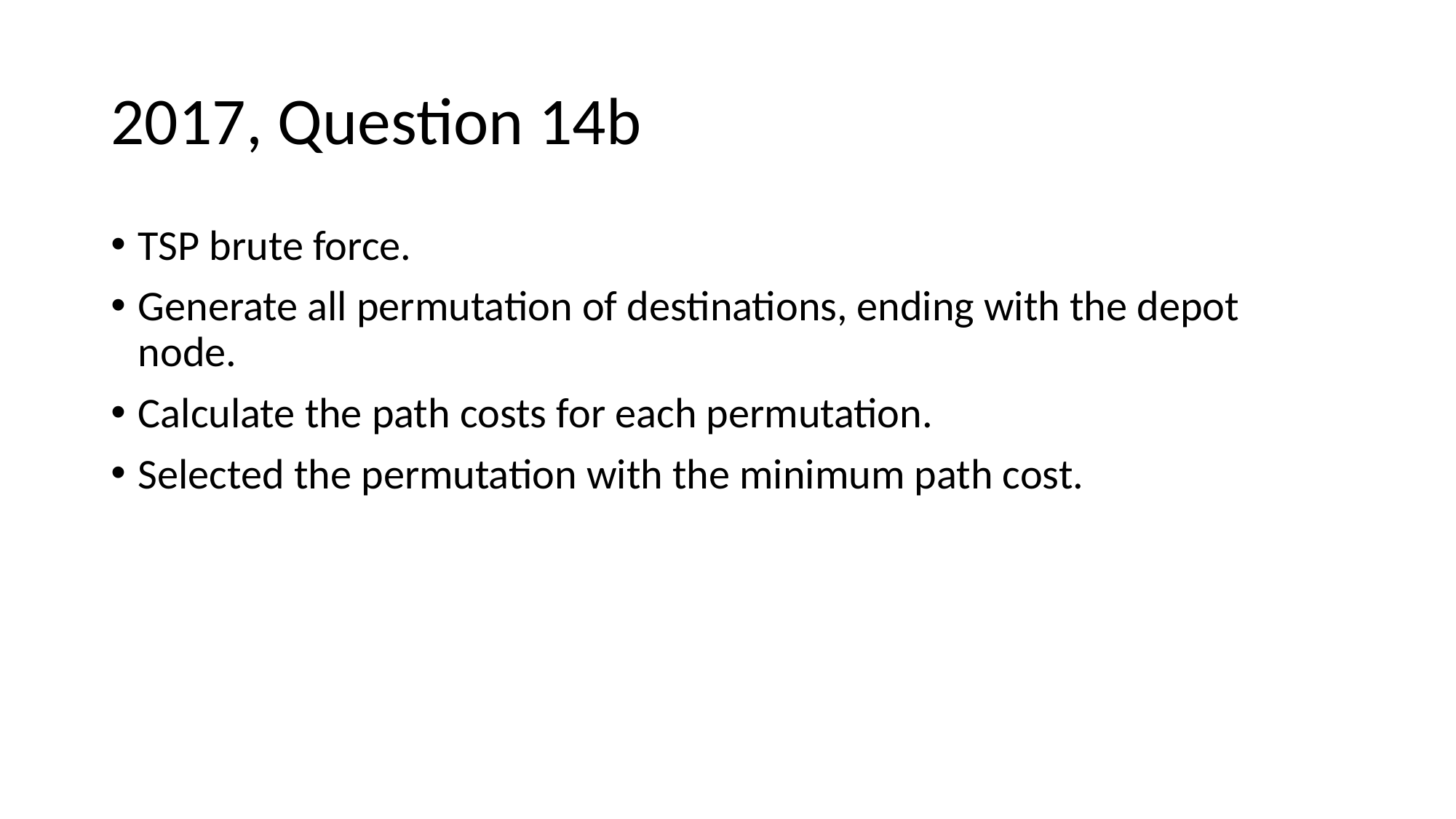

# 2017, Question 14b
TSP brute force.
Generate all permutation of destinations, ending with the depot node.
Calculate the path costs for each permutation.
Selected the permutation with the minimum path cost.